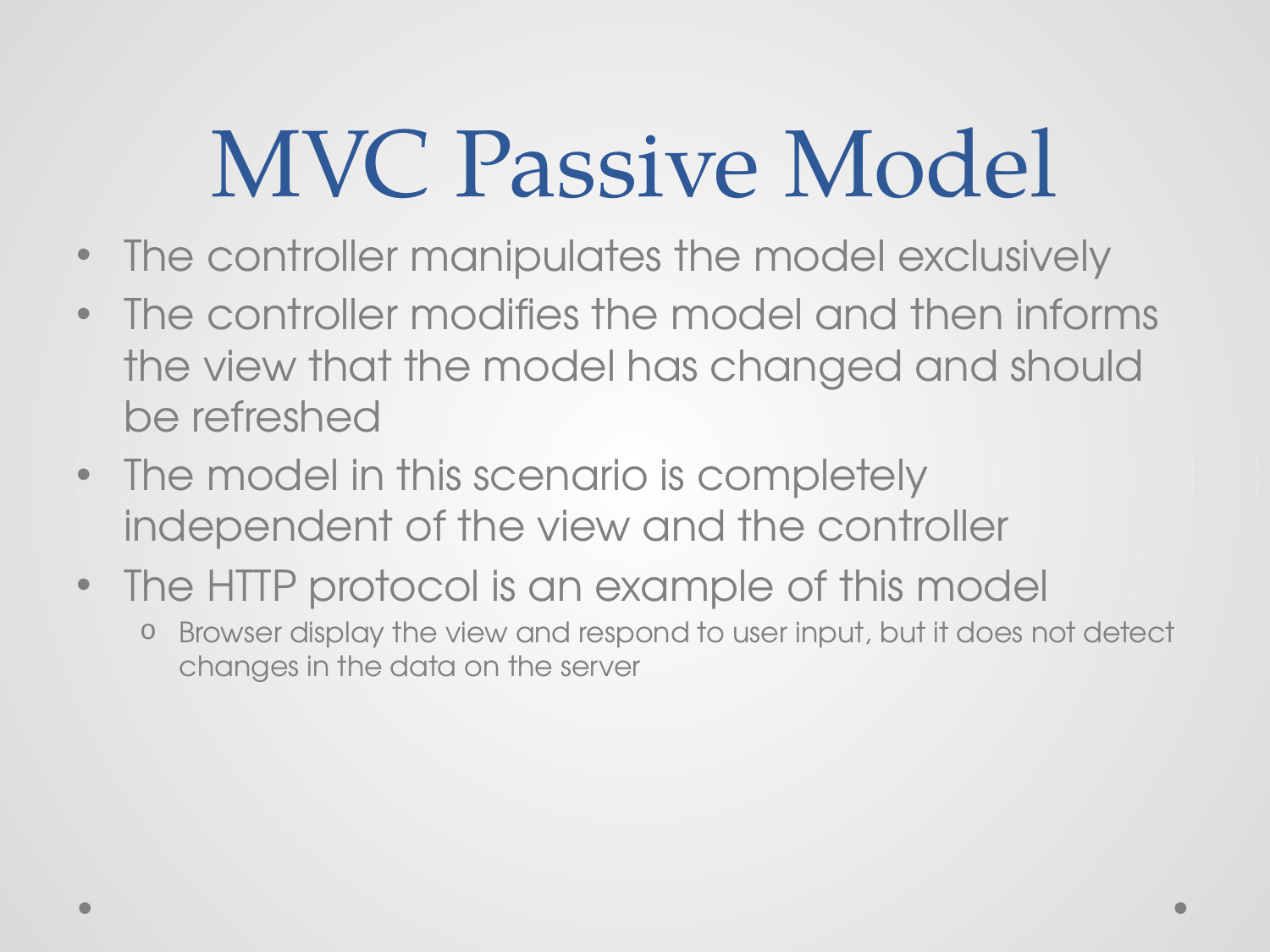

# MVC Passive Model
The controller manipulates the model exclusively
The controller modifies the model and then informs the view that the model has changed and should be refreshed
The model in this scenario is completely independent of the view and the controller
The HTTP protocol is an example of this model
Browser display the view and respond to user input, but it does not detect changes in the data on the server